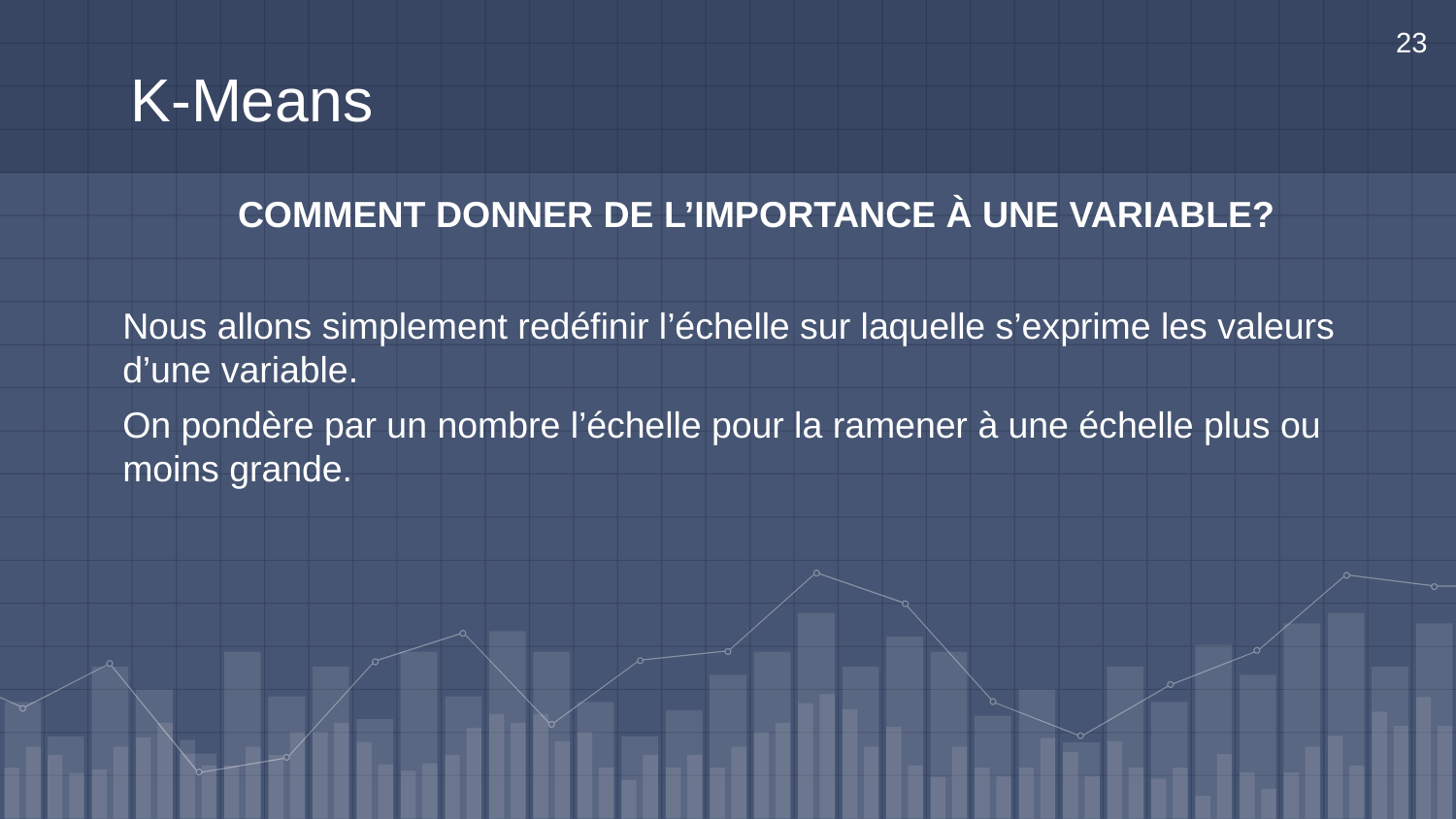

23
# K-Means
COMMENT DONNER DE L’IMPORTANCE À UNE VARIABLE?

Nous allons simplement redéfinir l’échelle sur laquelle s’exprime les valeurs d’une variable.
On pondère par un nombre l’échelle pour la ramener à une échelle plus ou moins grande.